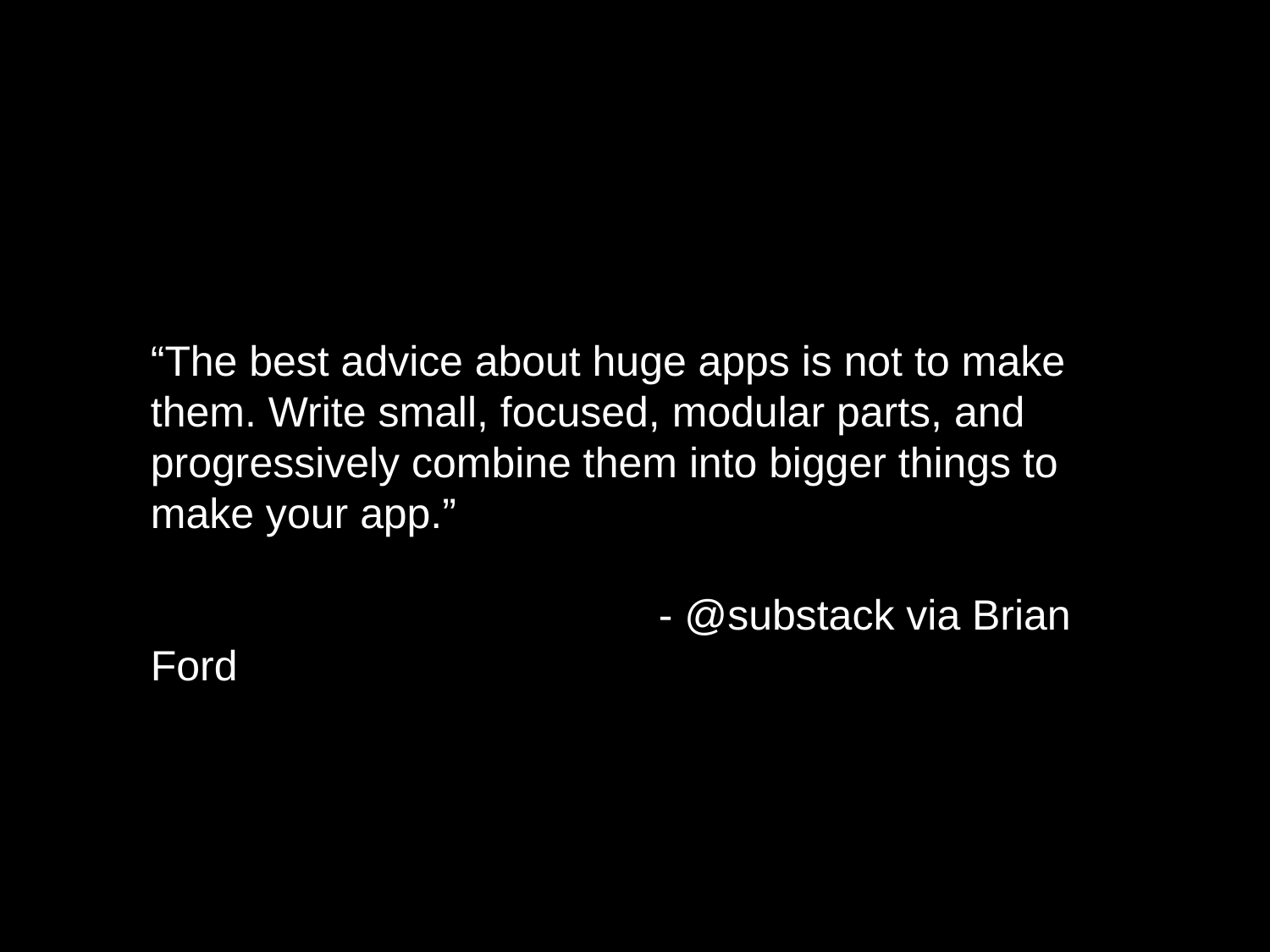

“The best advice about huge apps is not to make them. Write small, focused, modular parts, and progressively combine them into bigger things to make your app.”

				- @substack via Brian Ford